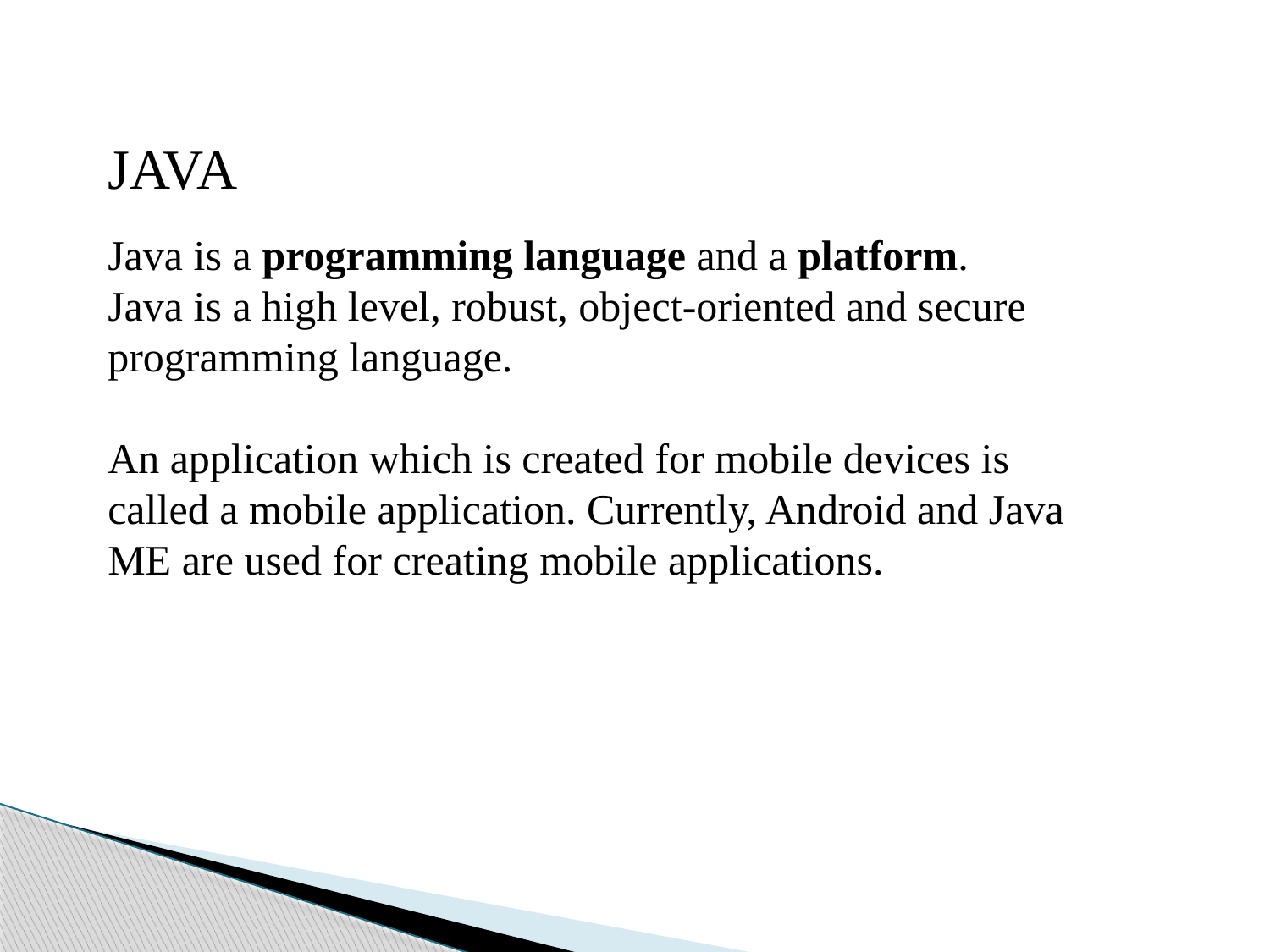

JAVA
Java is a programming language and a platform.
Java is a high level, robust, object-oriented and secure programming language.

An application which is created for mobile devices is called a mobile application. Currently, Android and Java ME are used for creating mobile applications.